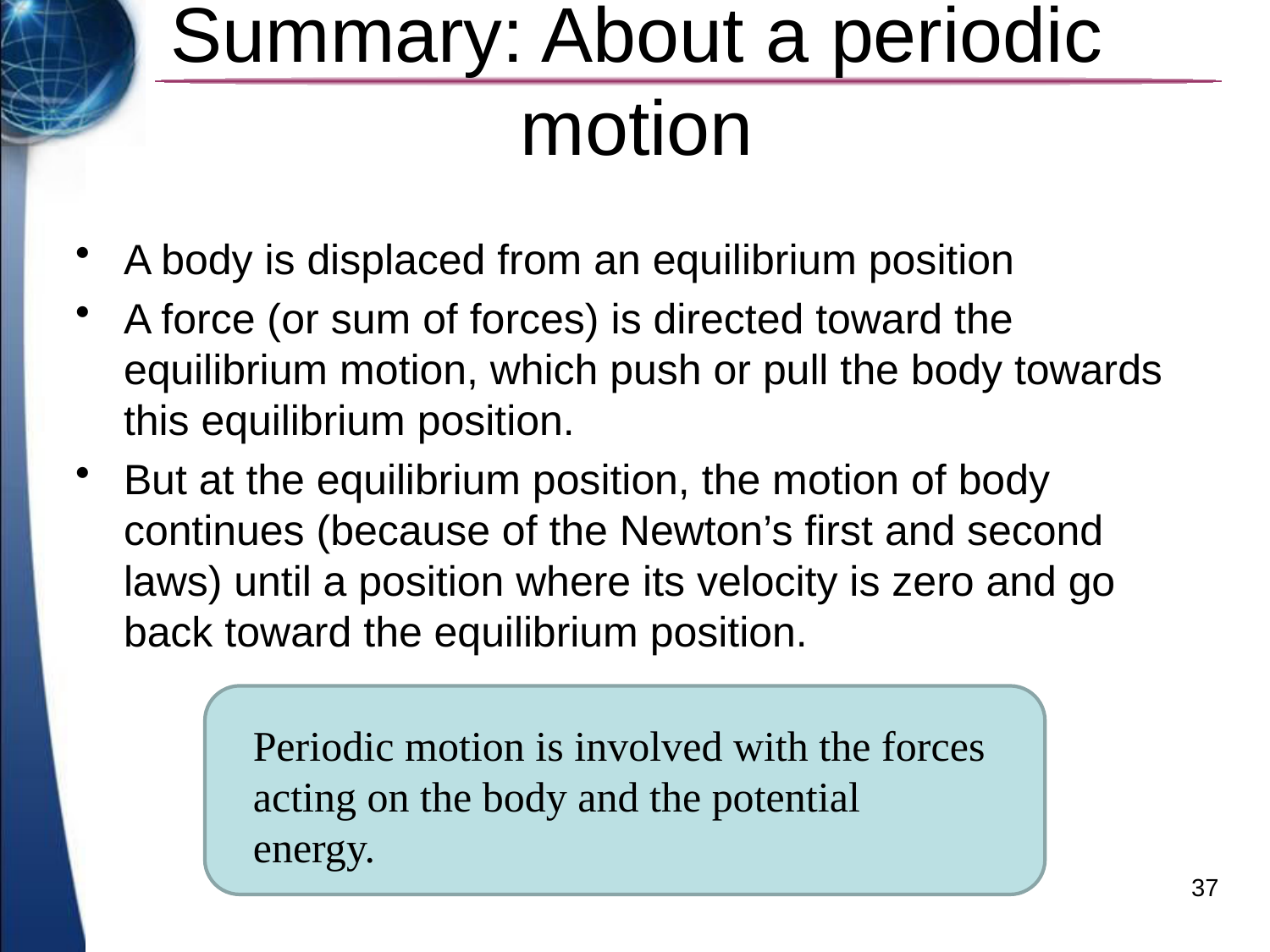

# Summary: About a periodic motion
A body is displaced from an equilibrium position
A force (or sum of forces) is directed toward the equilibrium motion, which push or pull the body towards this equilibrium position.
But at the equilibrium position, the motion of body continues (because of the Newton’s first and second laws) until a position where its velocity is zero and go back toward the equilibrium position.

Periodic motion is involved with the forces acting on the body and the potential energy.
37